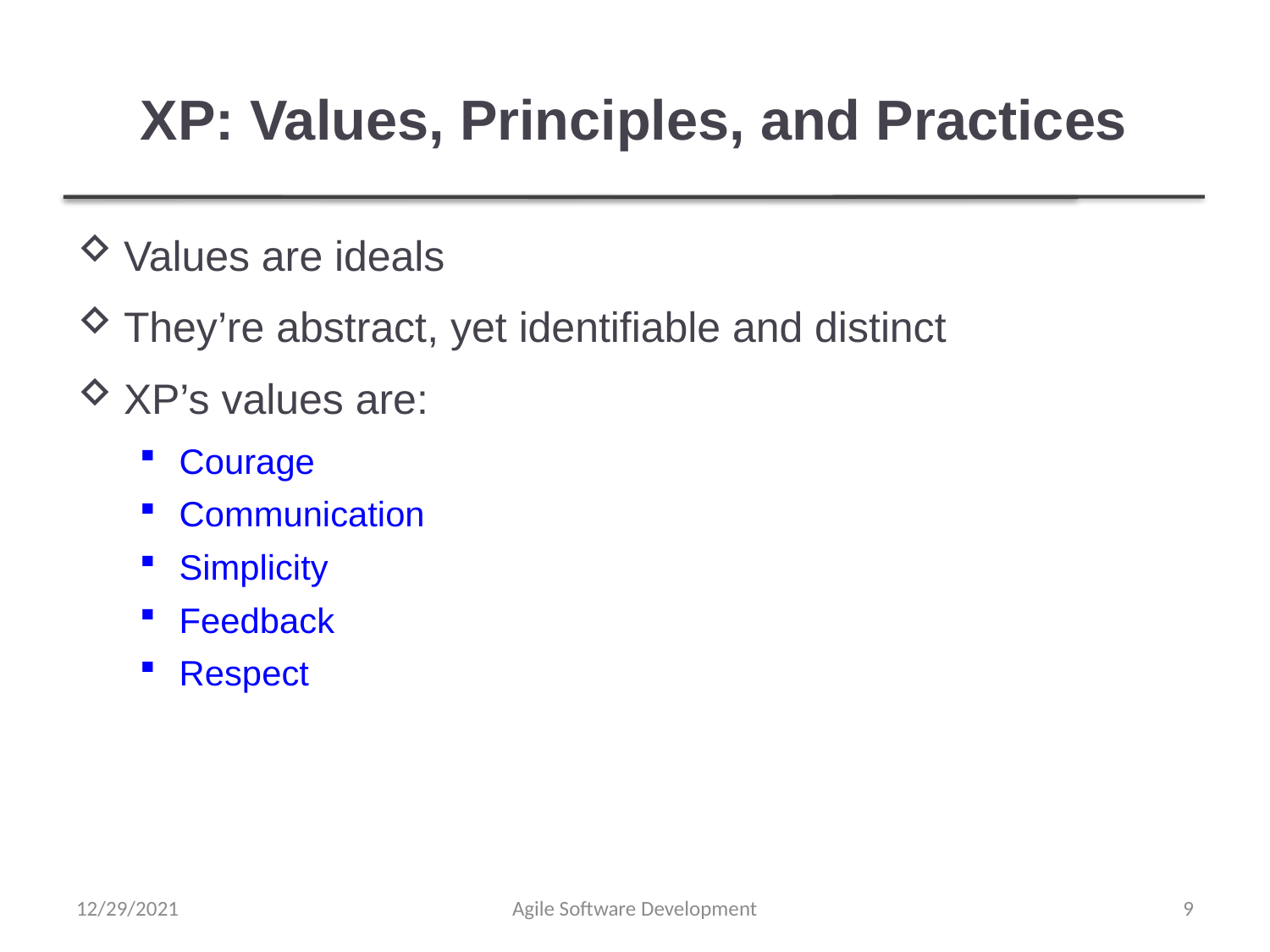

# XP: Values, Principles, and Practices
Values are ideals
They’re abstract, yet identifiable and distinct
XP’s values are:
Courage
Communication
Simplicity
Feedback
Respect
12/29/2021
Agile Software Development
9